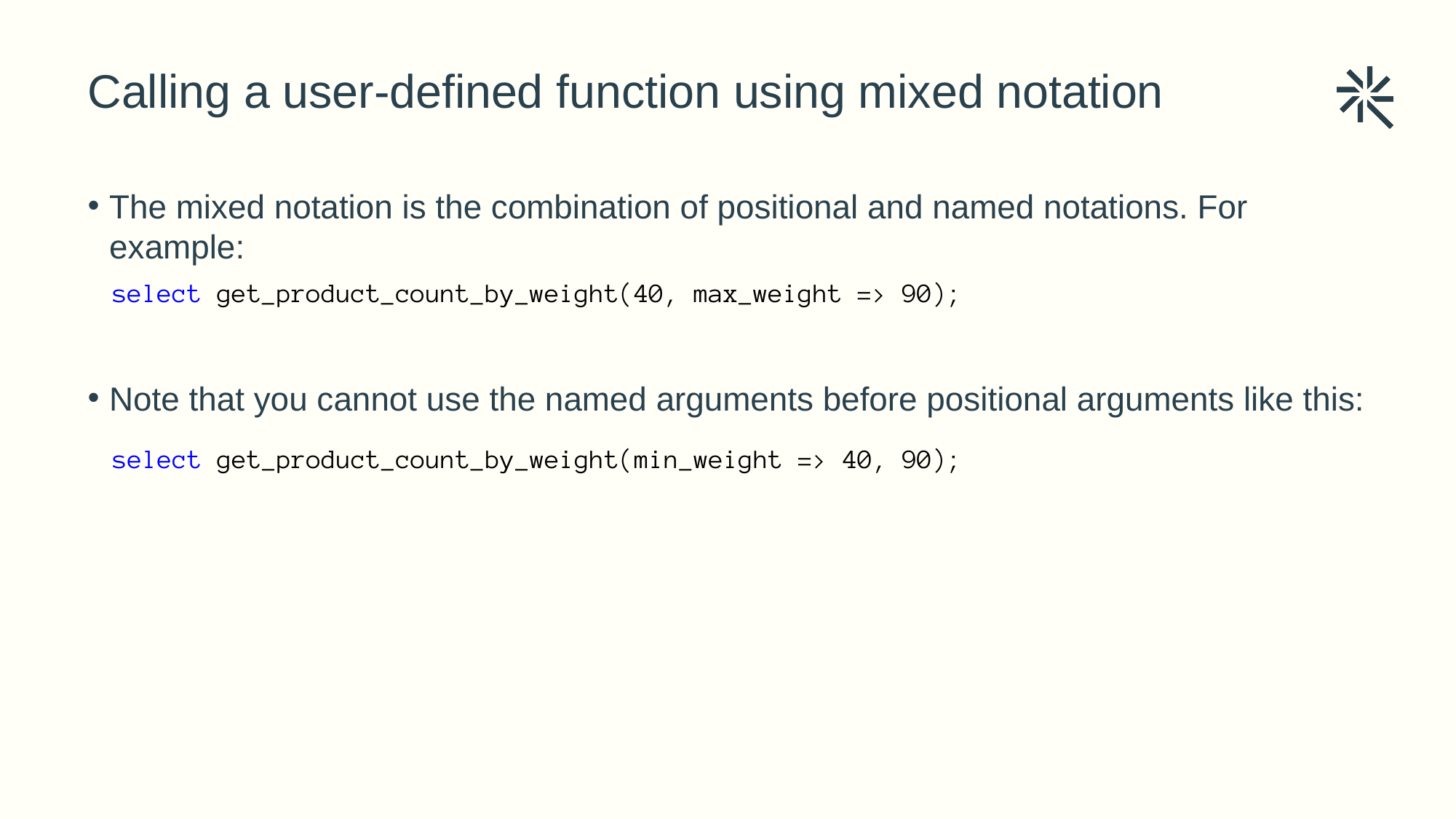

Calling a user-defined function using mixed notation
# The mixed notation is the combination of positional and named notations. For example:

Note that you cannot use the named arguments before positional arguments like this:
select get_product_count_by_weight(40, max_weight => 90);
select get_product_count_by_weight(min_weight => 40, 90);